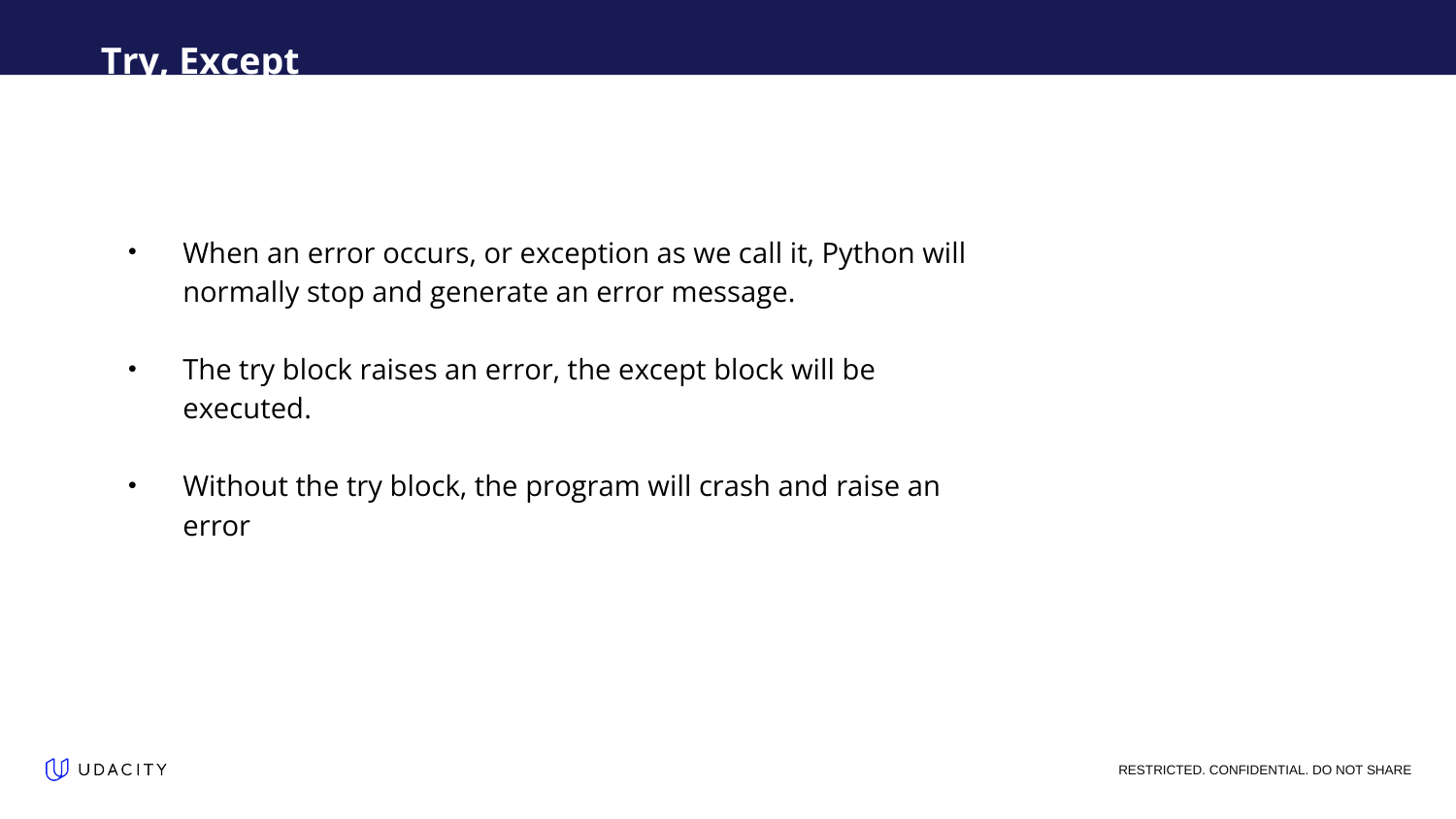

Try, Except
When an error occurs, or exception as we call it, Python will normally stop and generate an error message.

The try block raises an error, the except block will be executed.

Without the try block, the program will crash and raise an error